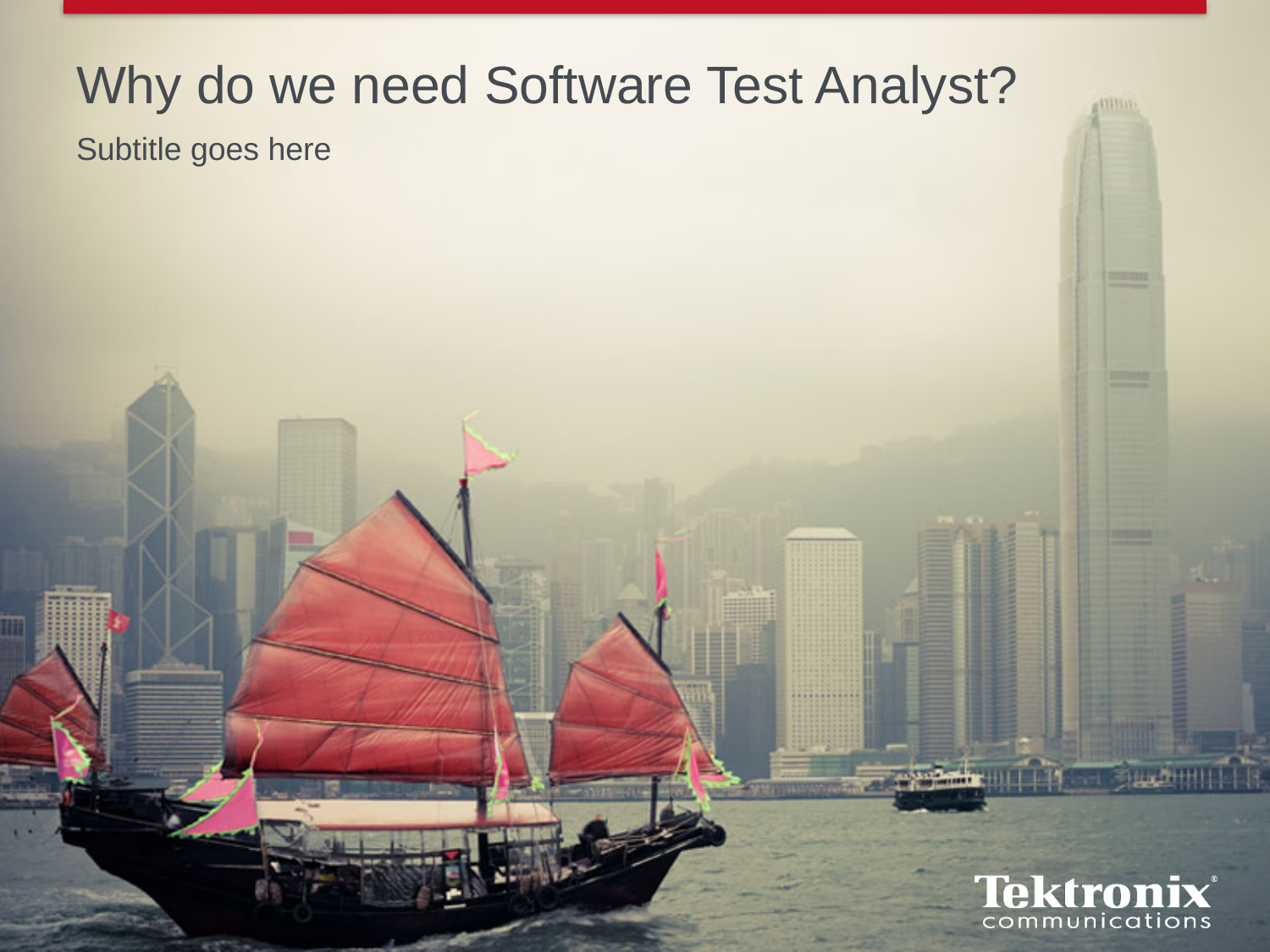

# Why do we need Software Test Analyst?
Subtitle goes here